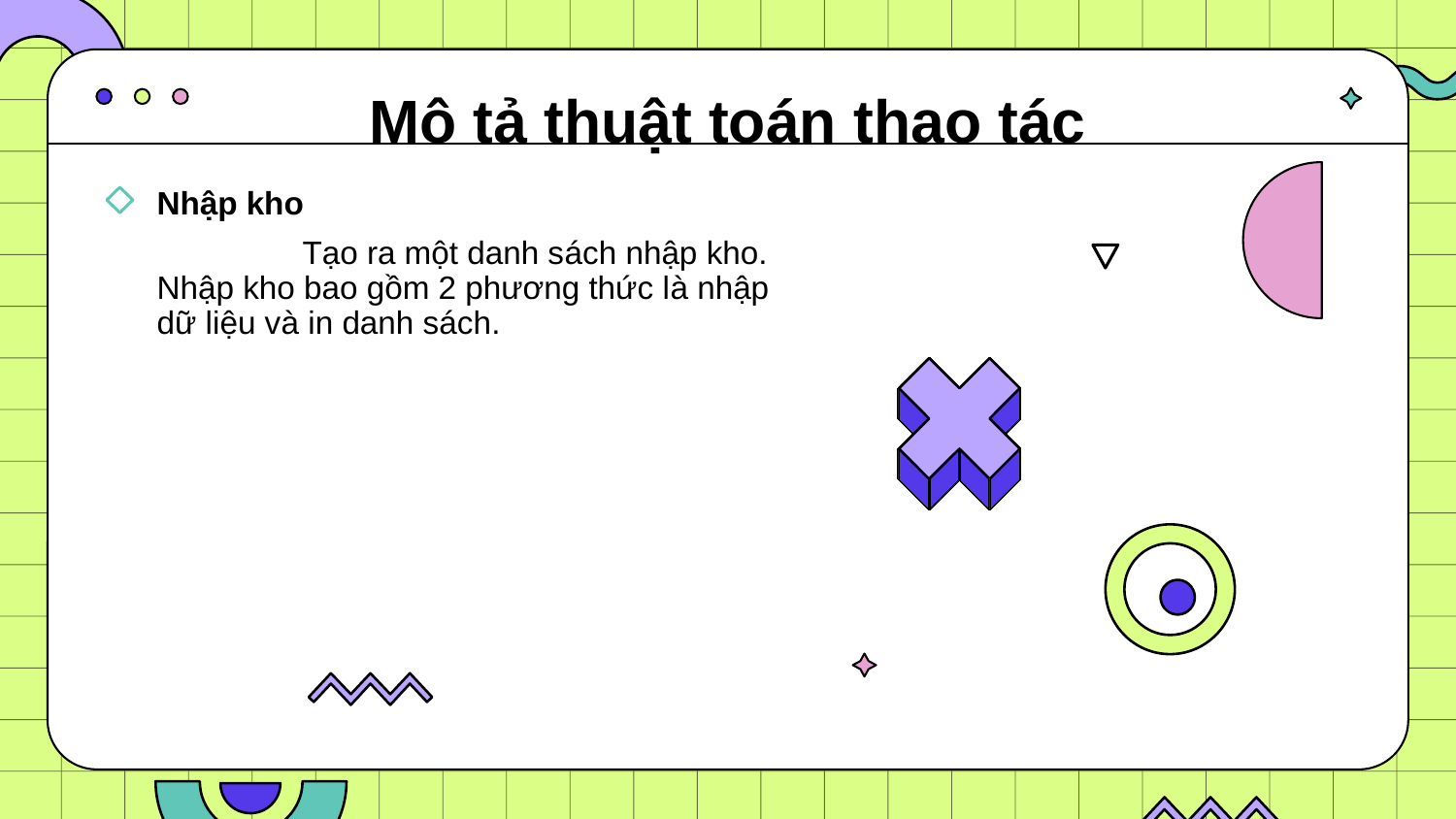

# Mô tả thuật toán thao tác
Nhập kho
	Tạo ra một danh sách nhập kho.  Nhập kho bao gồm 2 phương thức là nhập dữ liệu và in danh sách.